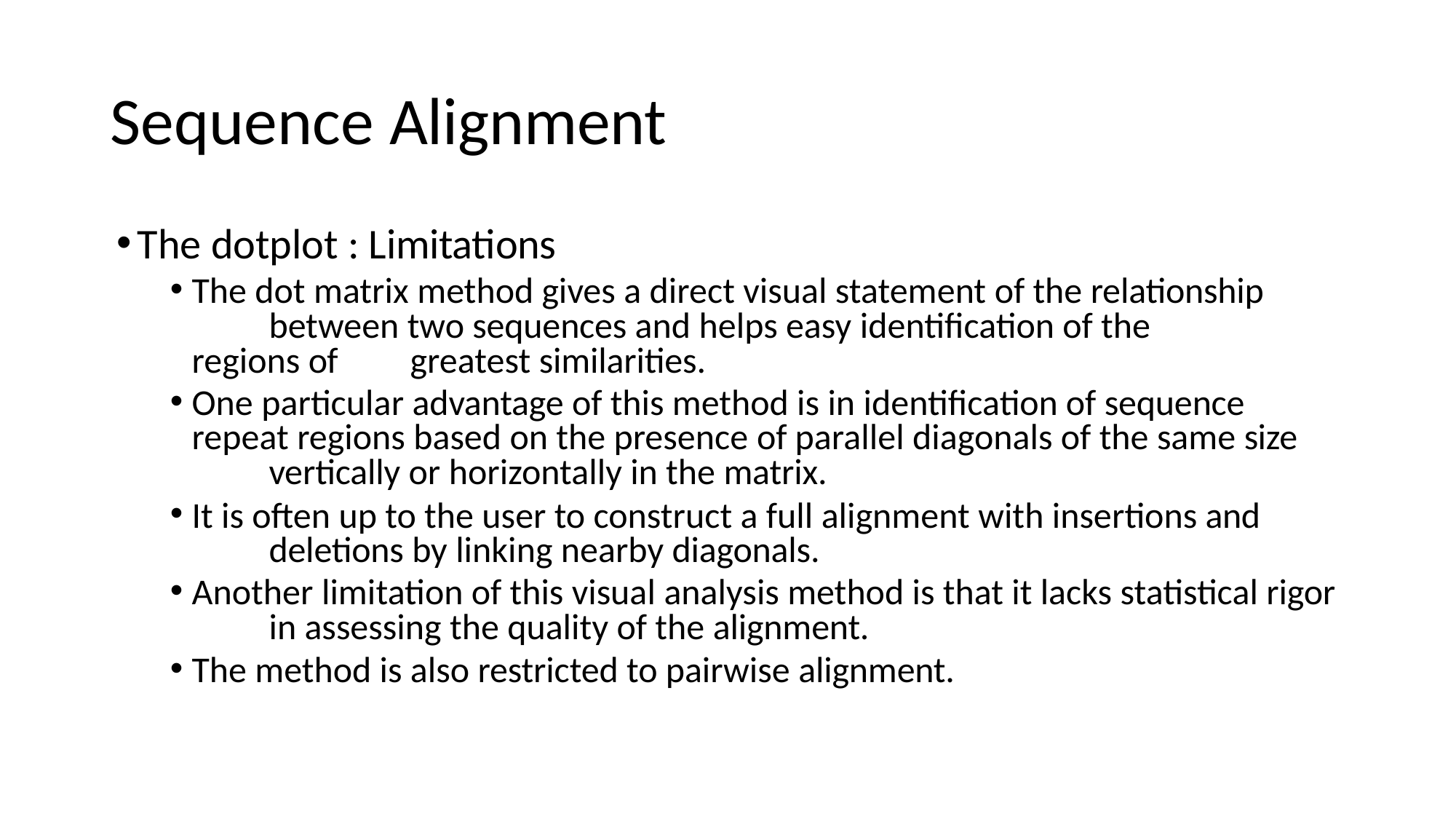

# Sequence Alignment
The dotplot : Limitations
The dot matrix method gives a direct visual statement of the relationship 	between two sequences and helps easy identification of the regions of 	greatest similarities.
One particular advantage of this method is in identification of sequence 	repeat regions based on the presence of parallel diagonals of the same size 	vertically or horizontally in the matrix.
It is often up to the user to construct a full alignment with insertions and 	deletions by linking nearby diagonals.
Another limitation of this visual analysis method is that it lacks statistical rigor 	in assessing the quality of the alignment.
The method is also restricted to pairwise alignment.